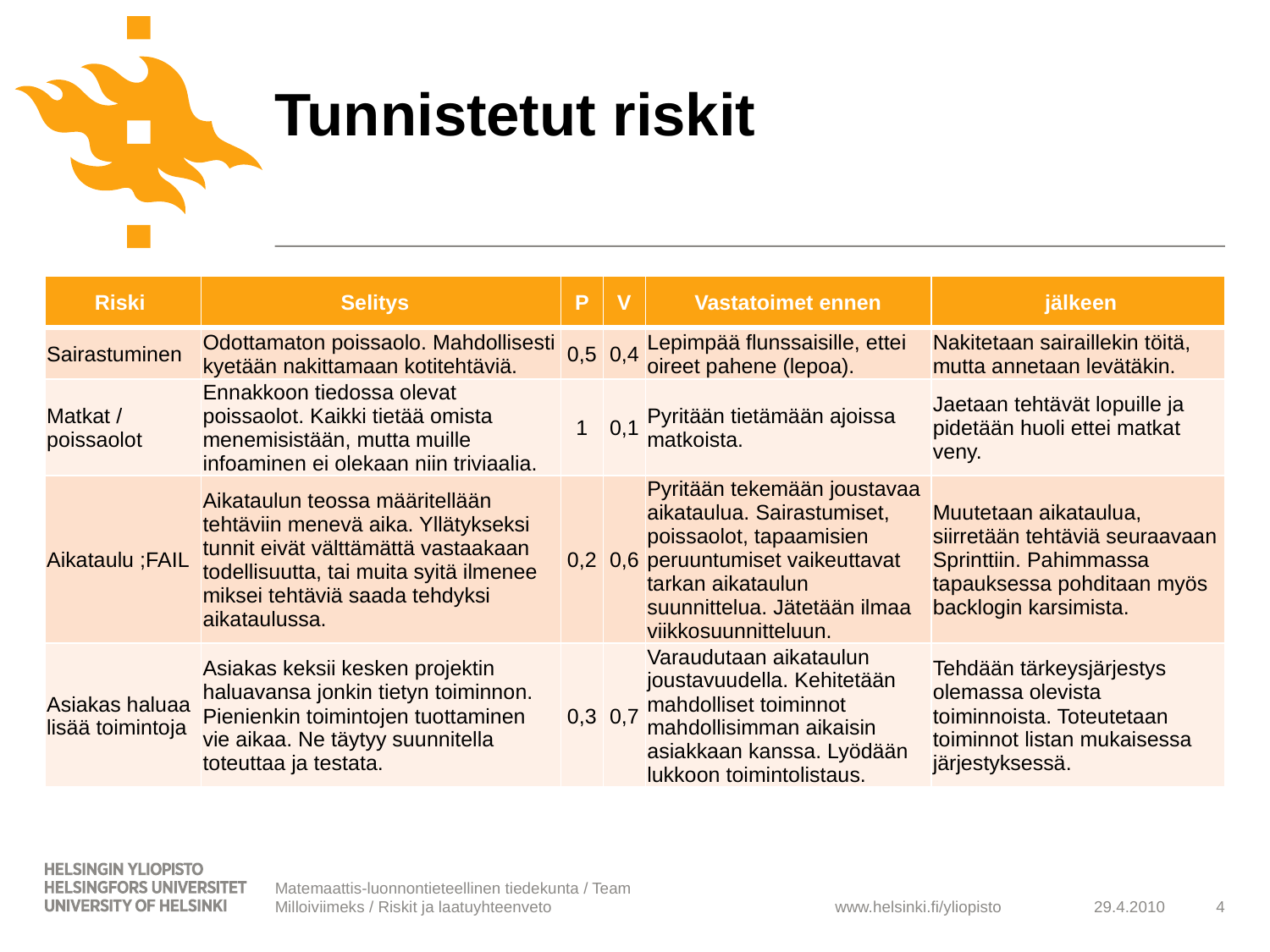

# Tunnistetut riskit
| Riski | Selitys | P | V | Vastatoimet ennen | jälkeen |
| --- | --- | --- | --- | --- | --- |
| Sairastuminen | Odottamaton poissaolo. Mahdollisesti kyetään nakittamaan kotitehtäviä. | 0,5 | 0,4 | Lepimpää flunssaisille, ettei oireet pahene (lepoa). | Nakitetaan sairaillekin töitä, mutta annetaan levätäkin. |
| Matkat / poissaolot | Ennakkoon tiedossa olevat poissaolot. Kaikki tietää omista menemisistään, mutta muille infoaminen ei olekaan niin triviaalia. | 1 | 0,1 | Pyritään tietämään ajoissa matkoista. | Jaetaan tehtävät lopuille ja pidetään huoli ettei matkat veny. |
| Aikataulu ;FAIL | Aikataulun teossa määritellään tehtäviin menevä aika. Yllätykseksi tunnit eivät välttämättä vastaakaan todellisuutta, tai muita syitä ilmenee miksei tehtäviä saada tehdyksi aikataulussa. | 0,2 | 0,6 | Pyritään tekemään joustavaa aikataulua. Sairastumiset, poissaolot, tapaamisien peruuntumiset vaikeuttavat tarkan aikataulun suunnittelua. Jätetään ilmaa viikkosuunnitteluun. | Muutetaan aikataulua, siirretään tehtäviä seuraavaan Sprinttiin. Pahimmassa tapauksessa pohditaan myös backlogin karsimista. |
| Asiakas haluaa lisää toimintoja | Asiakas keksii kesken projektin haluavansa jonkin tietyn toiminnon. Pienienkin toimintojen tuottaminen vie aikaa. Ne täytyy suunnitella toteuttaa ja testata. | 0,3 | 0,7 | Varaudutaan aikataulun joustavuudella. Kehitetään mahdolliset toiminnot mahdollisimman aikaisin asiakkaan kanssa. Lyödään lukkoon toimintolistaus. | Tehdään tärkeysjärjestys olemassa olevista toiminnoista. Toteutetaan toiminnot listan mukaisessa järjestyksessä. |
Matemaattis-luonnontieteellinen tiedekunta / Team Milloiviimeks / Riskit ja laatuyhteenveto
29.4.2010
4